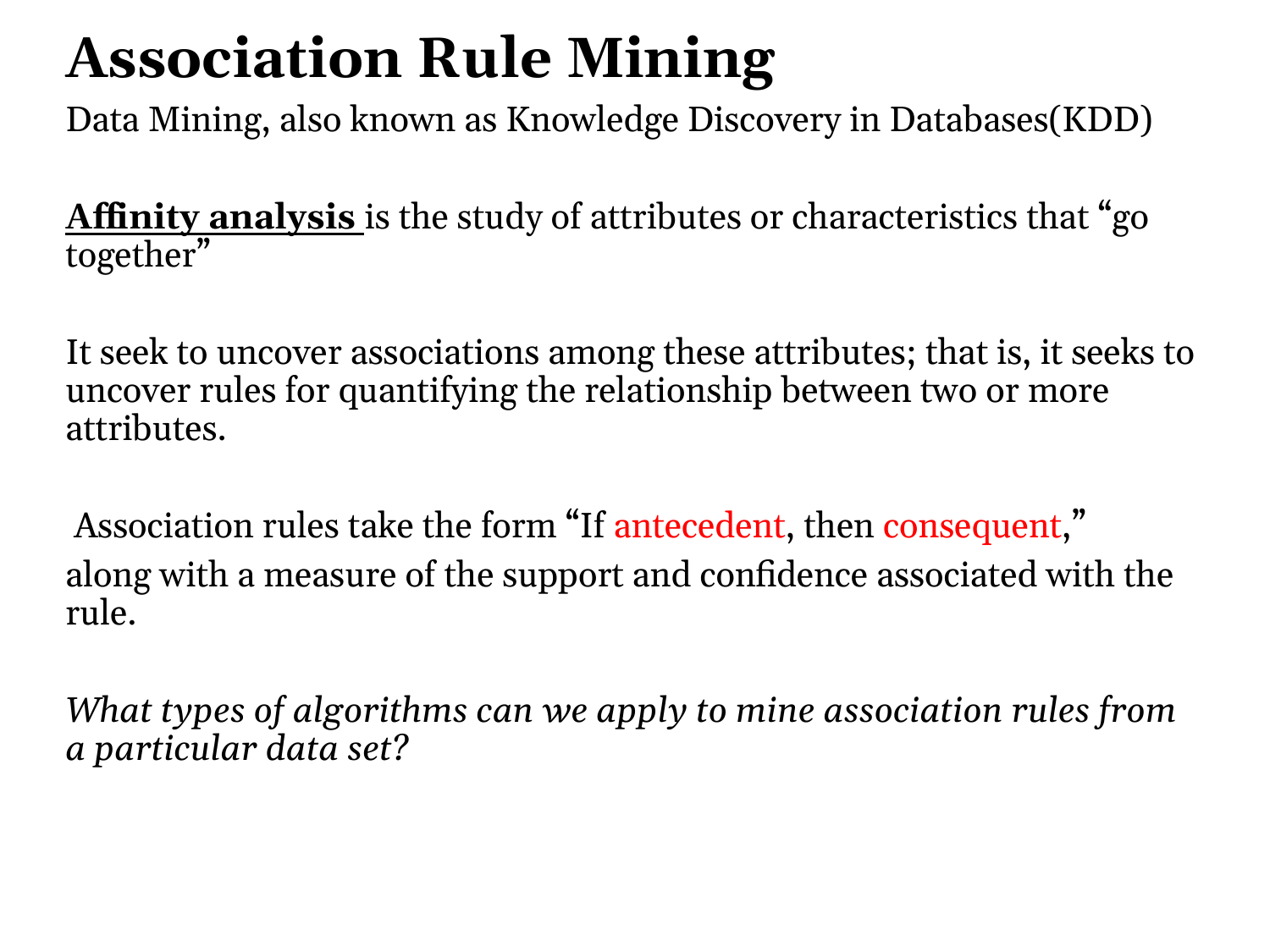

Association Rule Mining
Data Mining, also known as Knowledge Discovery in Databases(KDD)

Affinity analysis is the study of attributes or characteristics that “go together”

It seek to uncover associations among these attributes; that is, it seeks to uncover rules for quantifying the relationship between two or more attributes.

 Association rules take the form “If antecedent, then consequent,”
along with a measure of the support and confidence associated with the rule.

What types of algorithms can we apply to mine association rules from a particular data set?